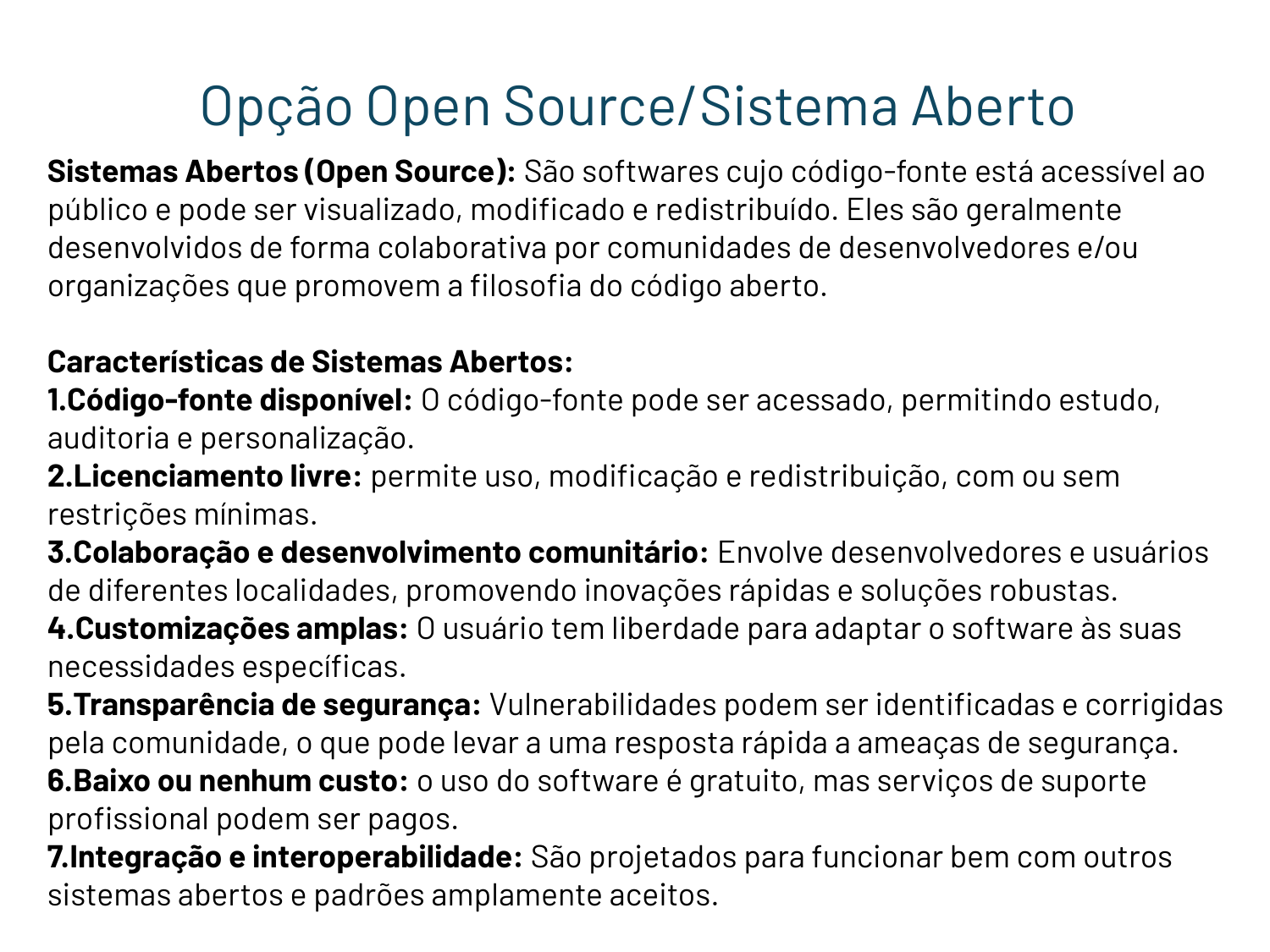

Opção Open Source/Sistema Aberto
Sistemas Abertos (Open Source): São softwares cujo código-fonte está acessível ao público e pode ser visualizado, modificado e redistribuído. Eles são geralmente desenvolvidos de forma colaborativa por comunidades de desenvolvedores e/ou organizações que promovem a filosofia do código aberto.

Características de Sistemas Abertos:
Código-fonte disponível: O código-fonte pode ser acessado, permitindo estudo, auditoria e personalização.
Licenciamento livre: permite uso, modificação e redistribuição, com ou sem restrições mínimas.
Colaboração e desenvolvimento comunitário: Envolve desenvolvedores e usuários de diferentes localidades, promovendo inovações rápidas e soluções robustas.
Customizações amplas: O usuário tem liberdade para adaptar o software às suas necessidades específicas.
Transparência de segurança: Vulnerabilidades podem ser identificadas e corrigidas pela comunidade, o que pode levar a uma resposta rápida a ameaças de segurança.
Baixo ou nenhum custo: o uso do software é gratuito, mas serviços de suporte profissional podem ser pagos.
Integração e interoperabilidade: São projetados para funcionar bem com outros sistemas abertos e padrões amplamente aceitos.